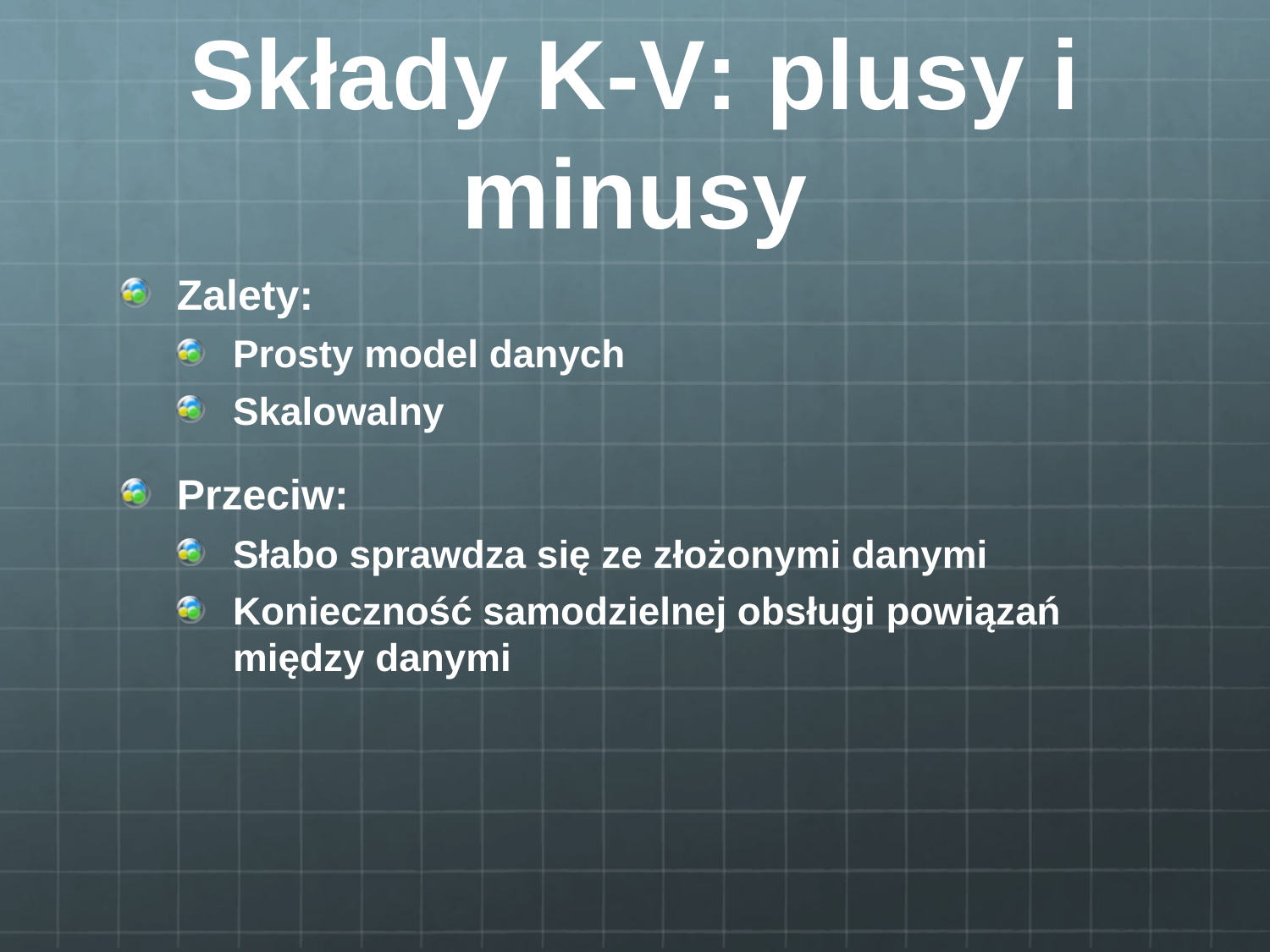

# Składy K-V: plusy i minusy
Zalety:
Prosty model danych
Skalowalny
Przeciw:
Słabo sprawdza się ze złożonymi danymi
Konieczność samodzielnej obsługi powiązań między danymi